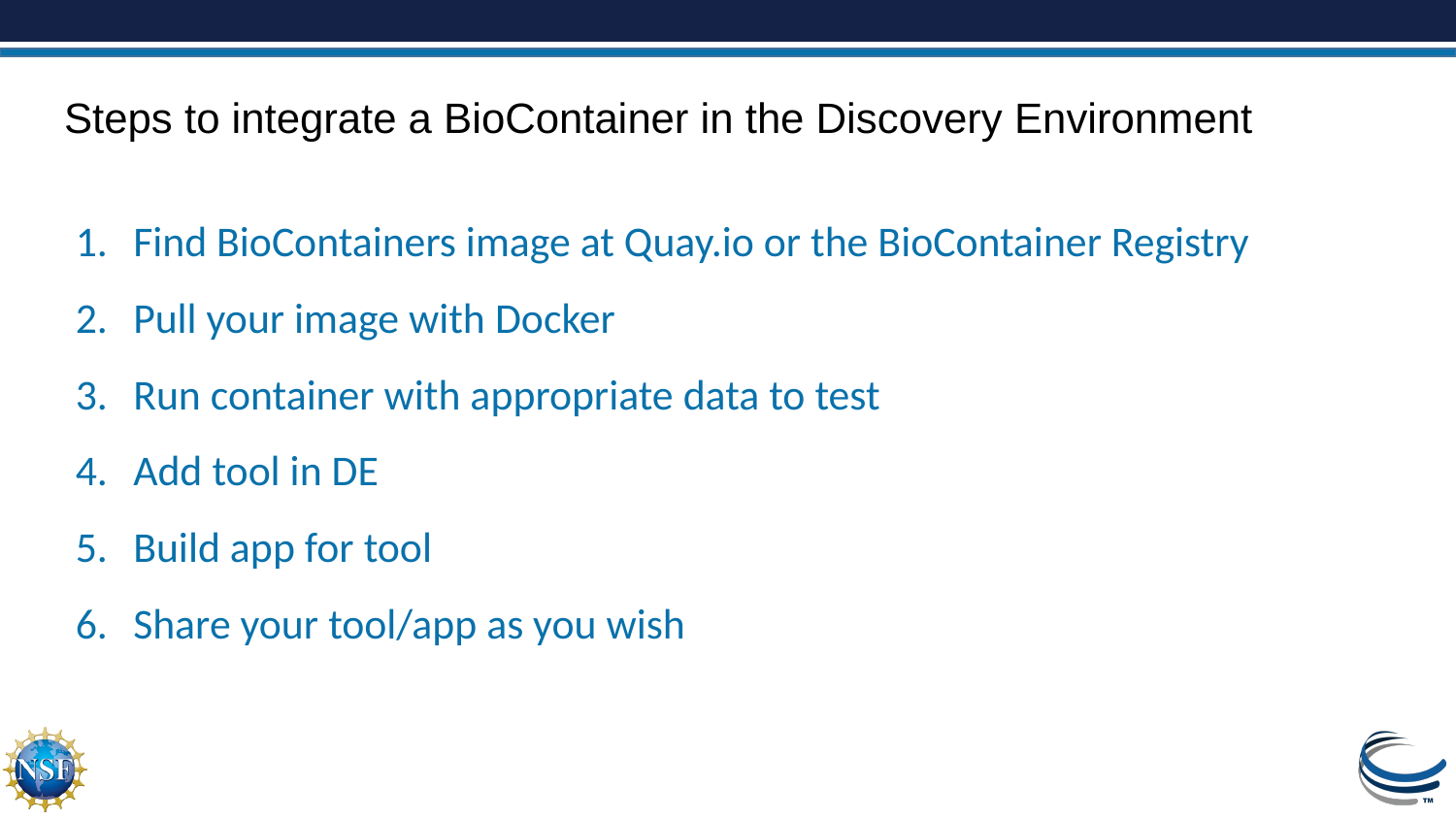

# Steps to integrate a BioContainer in the Discovery Environment
Find BioContainers image at Quay.io or the BioContainer Registry
Pull your image with Docker
Run container with appropriate data to test
Add tool in DE
Build app for tool
Share your tool/app as you wish